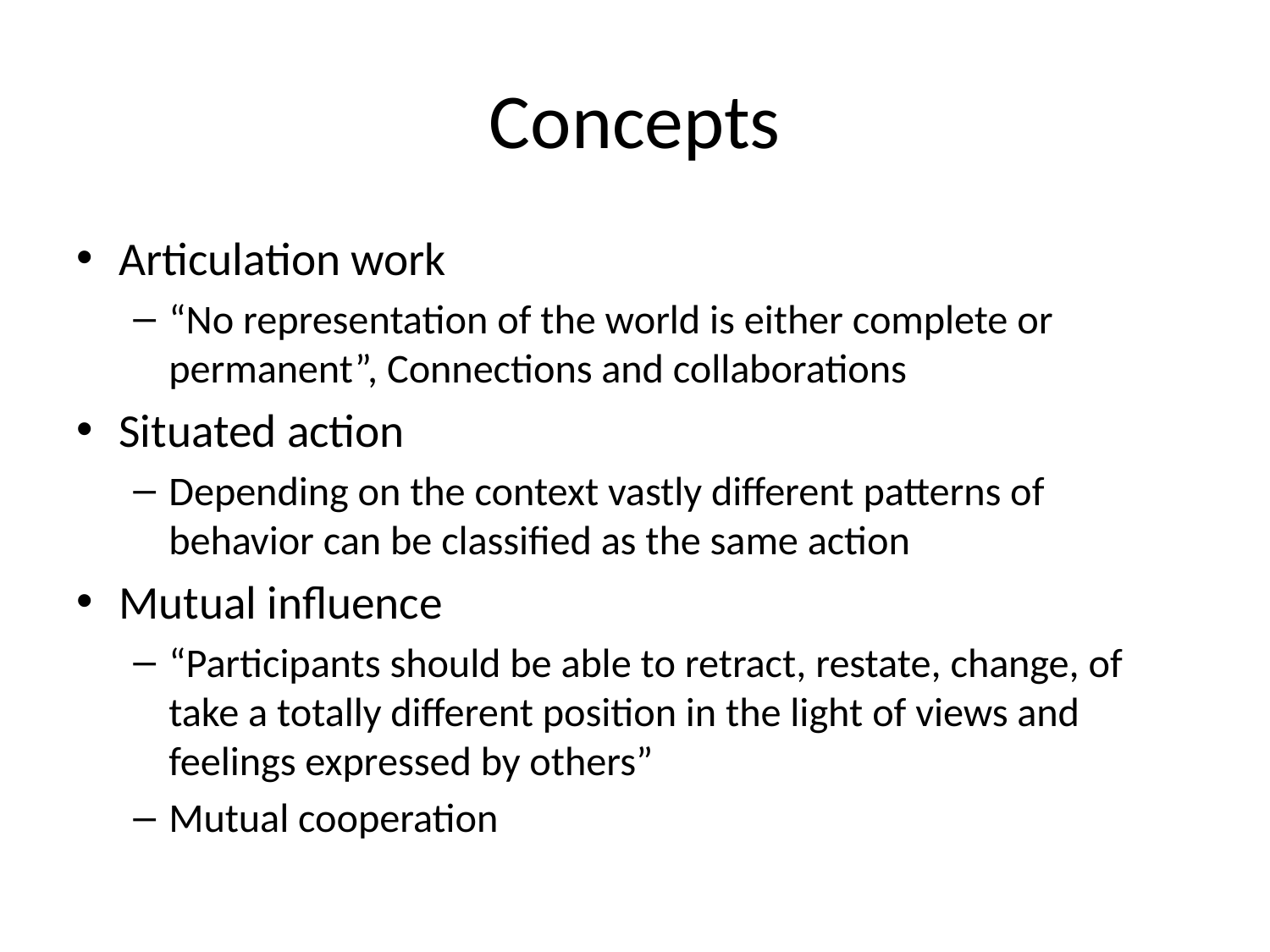

# Concepts
Articulation work
“No representation of the world is either complete or permanent”, Connections and collaborations
Situated action
Depending on the context vastly different patterns of behavior can be classified as the same action
Mutual influence
“Participants should be able to retract, restate, change, of take a totally different position in the light of views and feelings expressed by others”
Mutual cooperation